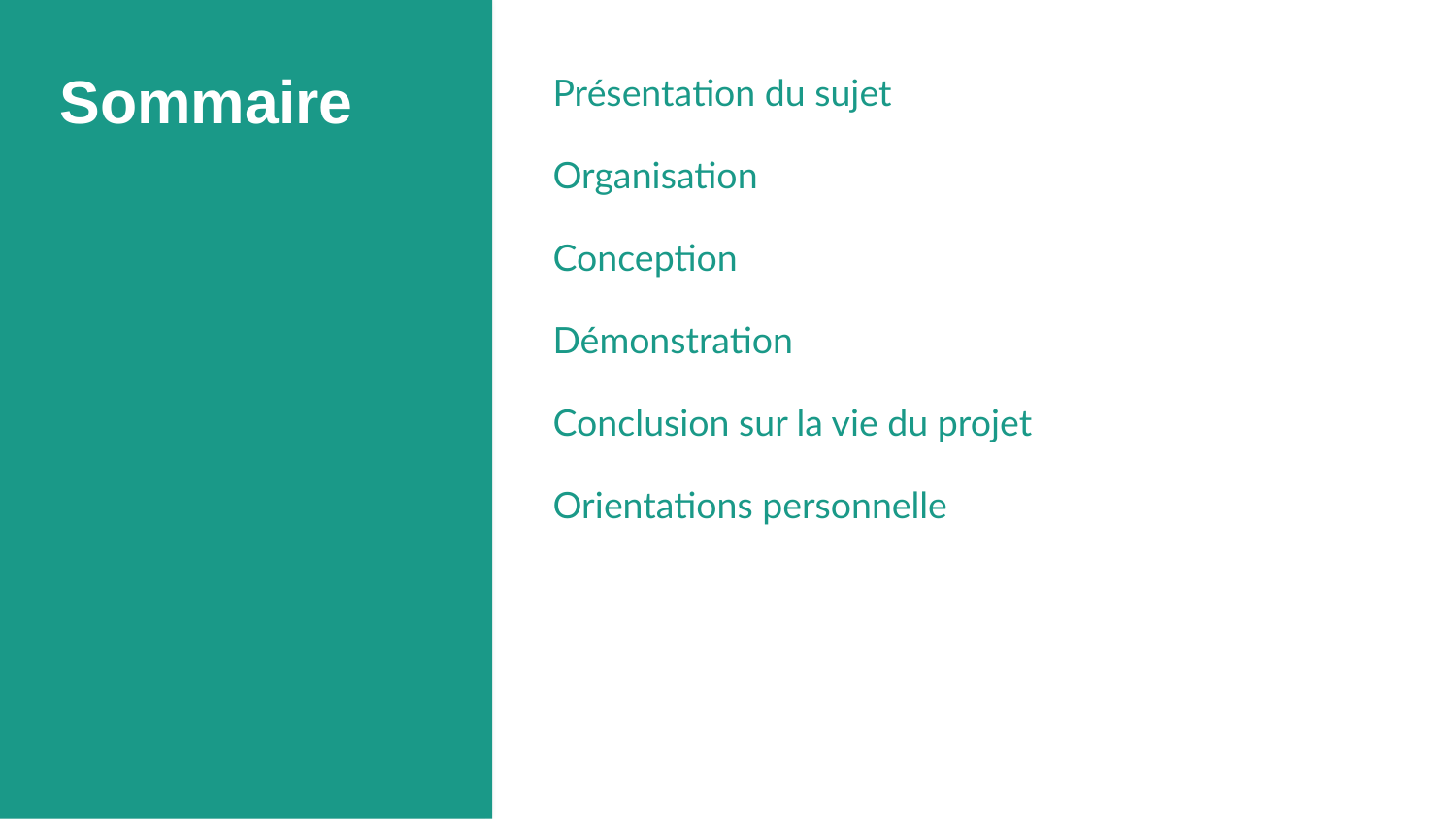

# Sommaire
Présentation du sujet
Organisation
Conception
Démonstration
Conclusion sur la vie du projet
Orientations personnelle